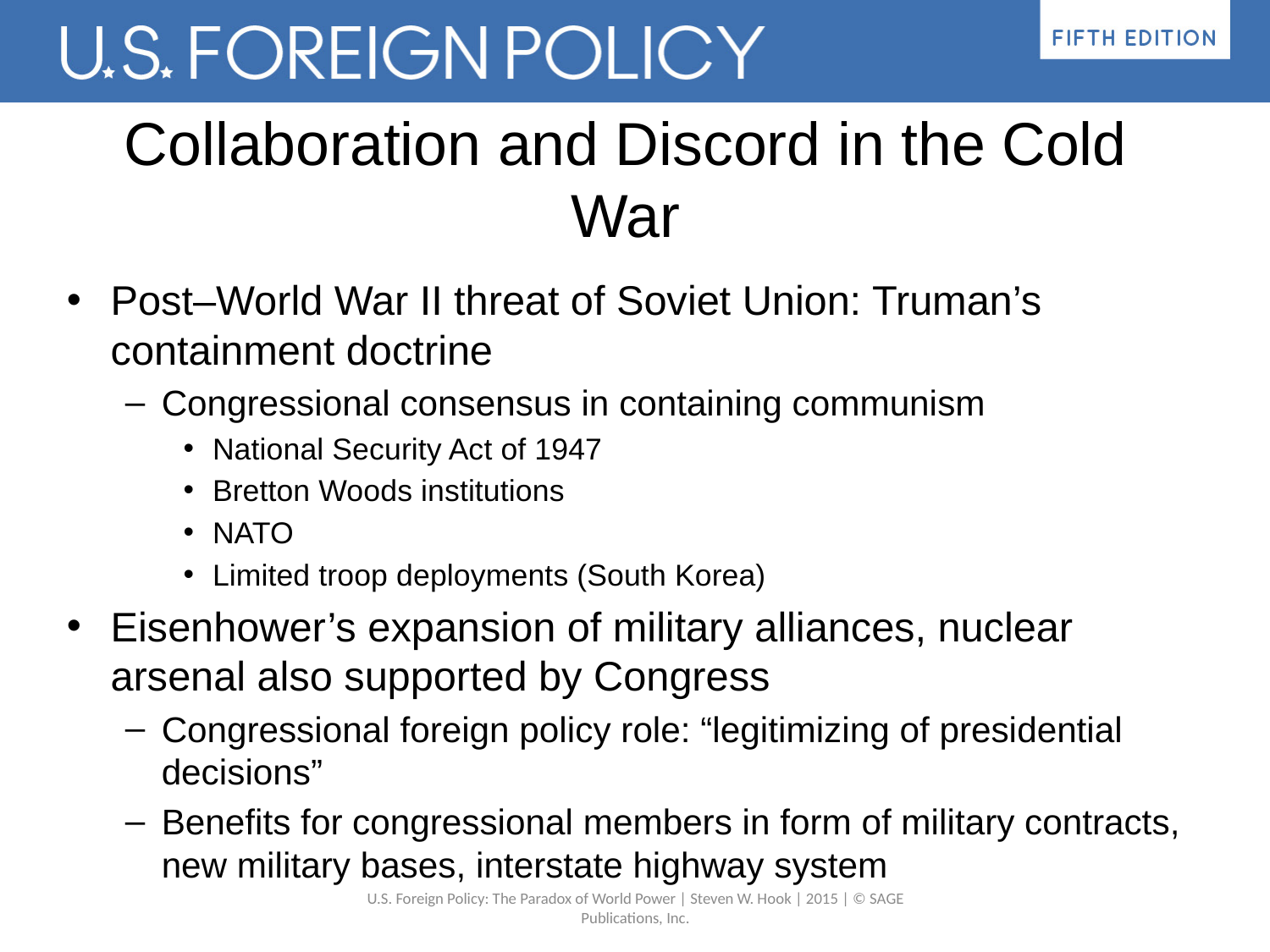

# Collaboration and Discord in the Cold War
Post–World War II threat of Soviet Union: Truman’s containment doctrine
Congressional consensus in containing communism
National Security Act of 1947
Bretton Woods institutions
NATO
Limited troop deployments (South Korea)
Eisenhower’s expansion of military alliances, nuclear arsenal also supported by Congress
Congressional foreign policy role: “legitimizing of presidential decisions”
Benefits for congressional members in form of military contracts, new military bases, interstate highway system
U.S. Foreign Policy: The Paradox of World Power | Steven W. Hook | 2015 | © SAGE Publications, Inc.